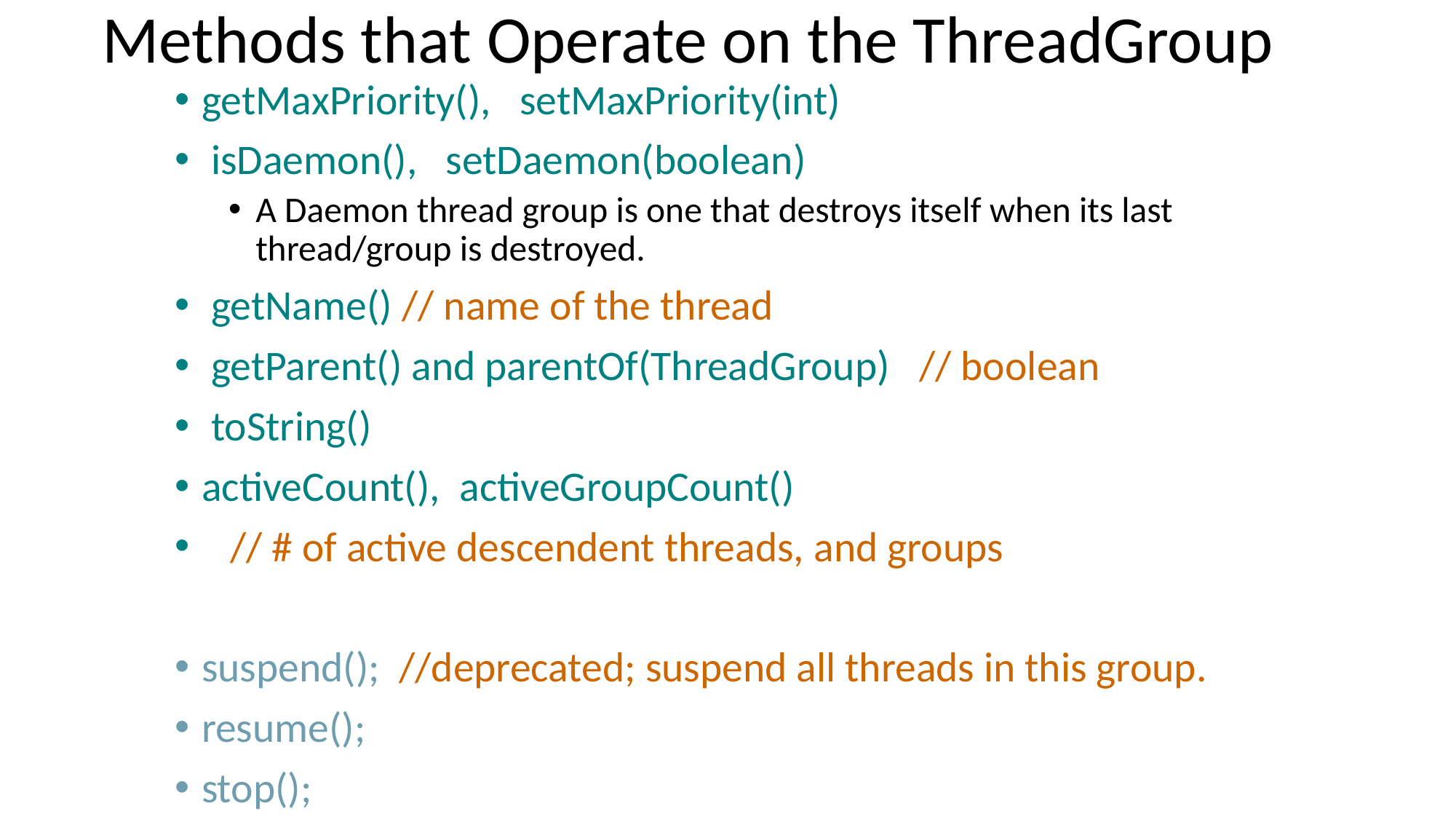

# Methods that Operate on the ThreadGroup
getMaxPriority(),   setMaxPriority(int)
 isDaemon(),   setDaemon(boolean)
A Daemon thread group is one that destroys itself when its last thread/group is destroyed.
 getName() // name of the thread
 getParent() and parentOf(ThreadGroup)   // boolean
 toString()
activeCount(),  activeGroupCount()
   // # of active descendent threads, and groups

suspend();  //deprecated; suspend all threads in this group.
resume();
stop();